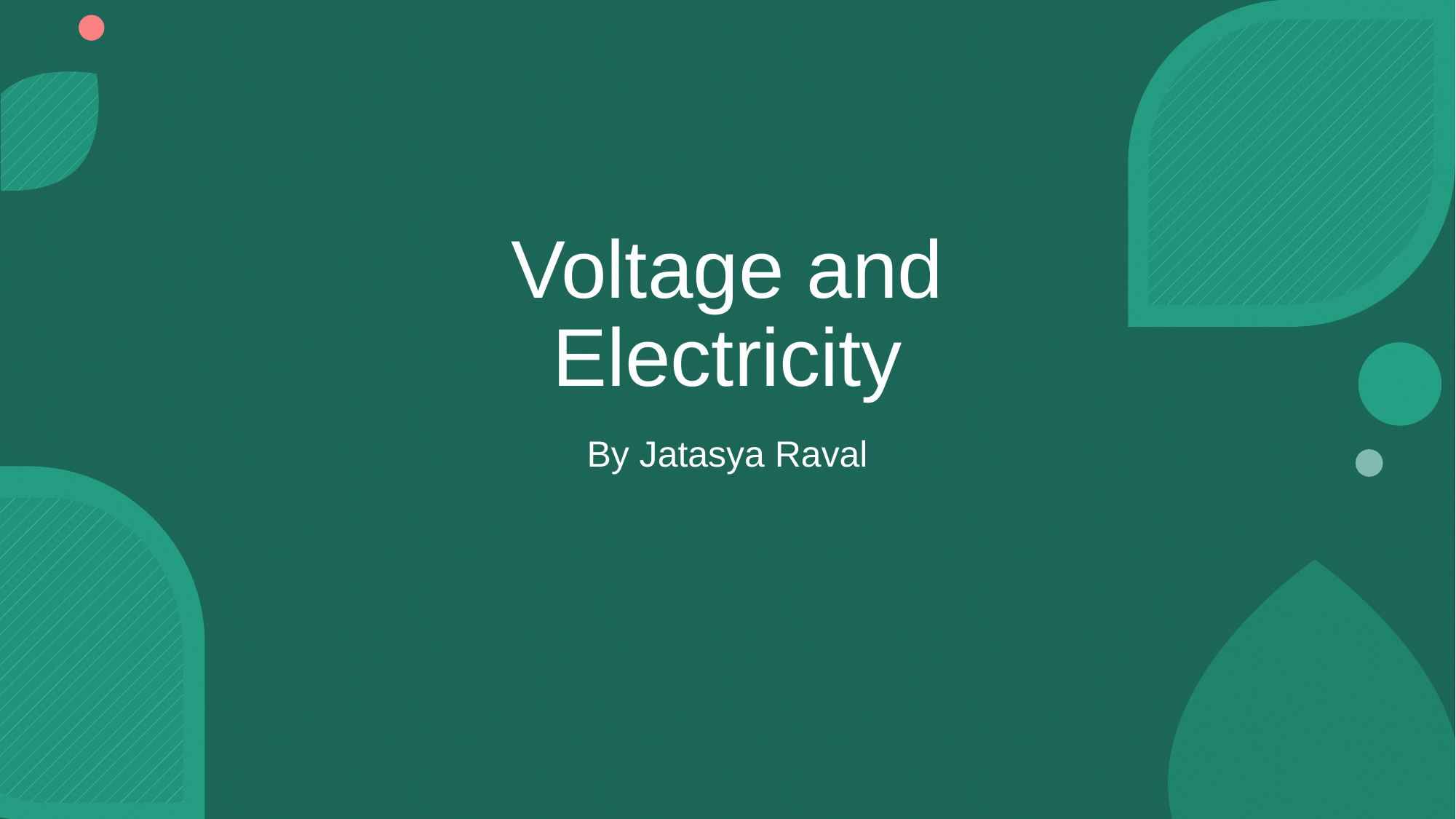

# Voltage and Electricity
By Jatasya Raval